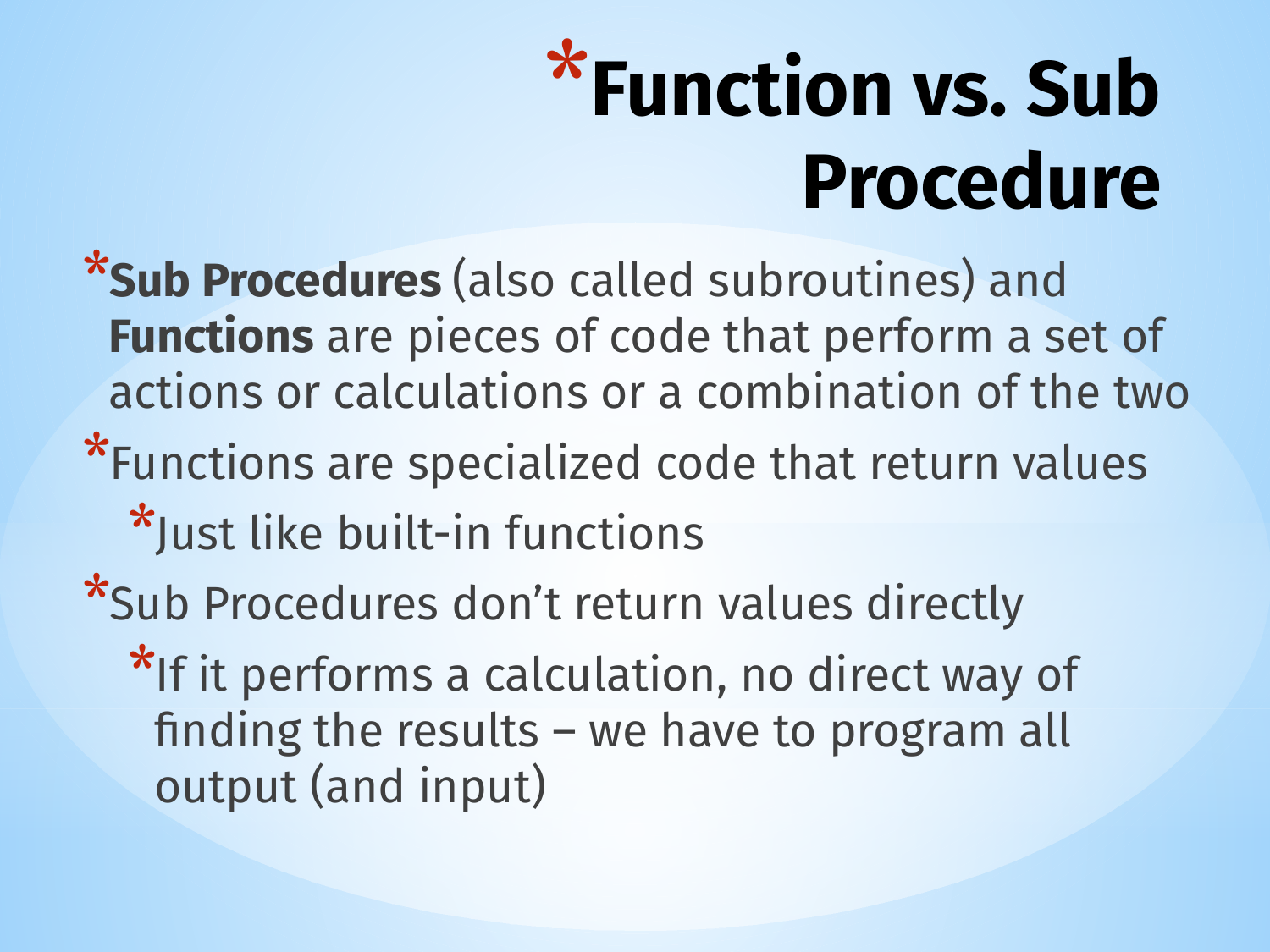

# Function vs. Sub Procedure
Sub Procedures (also called subroutines) and Functions are pieces of code that perform a set of actions or calculations or a combination of the two
Functions are specialized code that return values
Just like built-in functions
Sub Procedures don’t return values directly
If it performs a calculation, no direct way of finding the results – we have to program all output (and input)